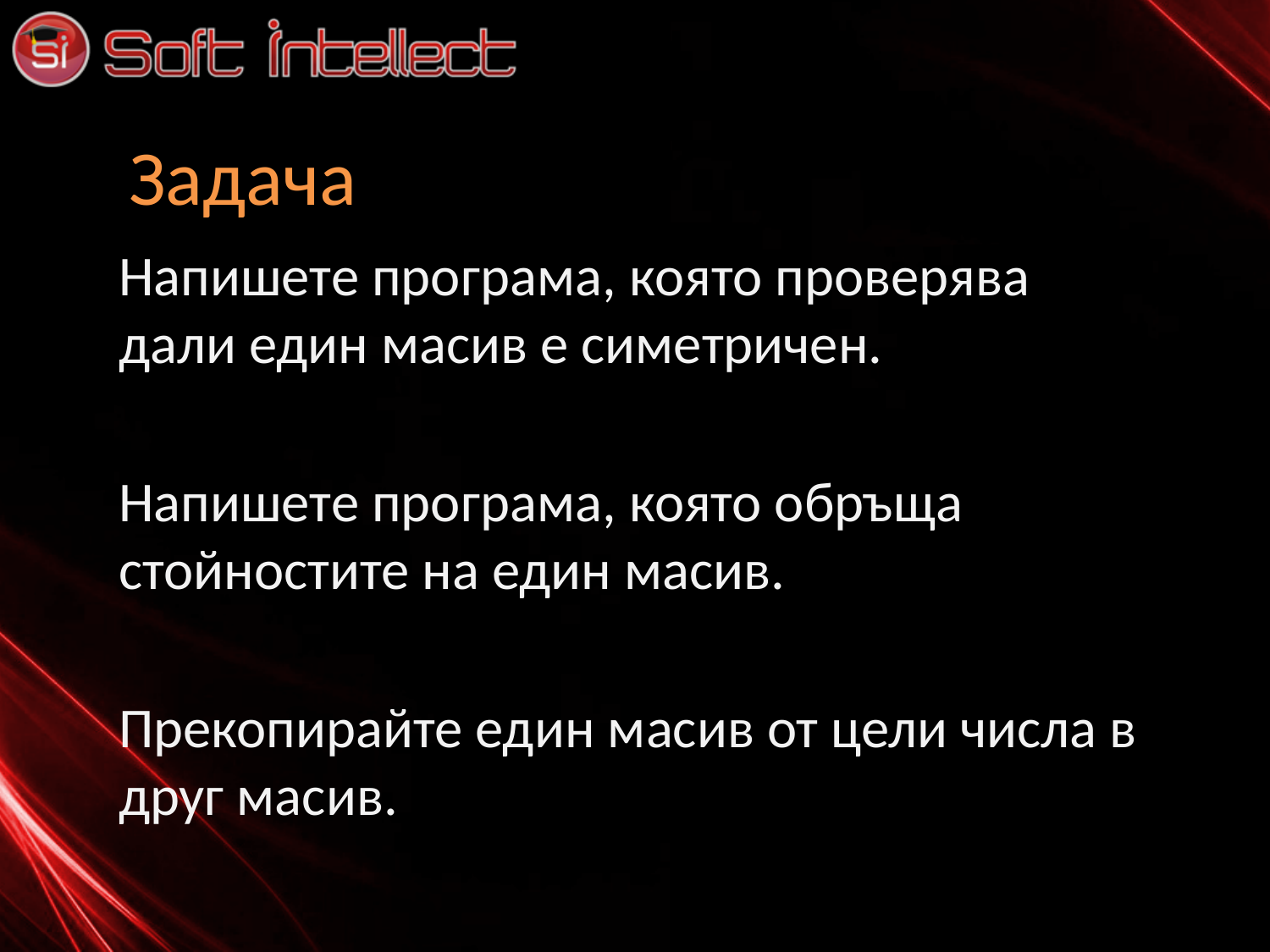

# Задача
Напишете програма, която проверява дали един масив е симетричен.

Напишете програма, която обръща стойностите на един масив.

Прекопирайте един масив от цели числа в друг масив.